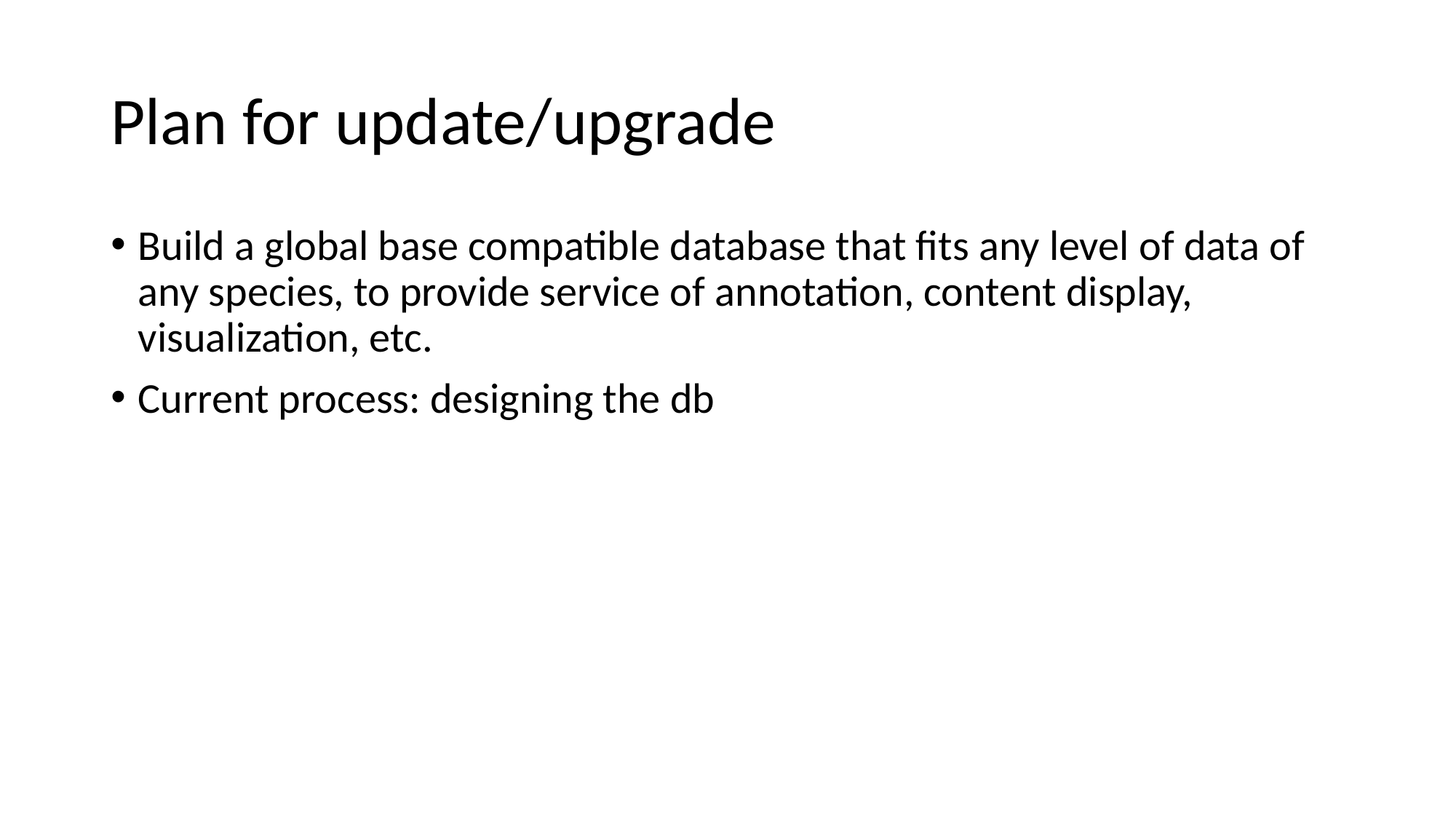

# Plan for update/upgrade
Build a global base compatible database that fits any level of data of any species, to provide service of annotation, content display, visualization, etc.
Current process: designing the db